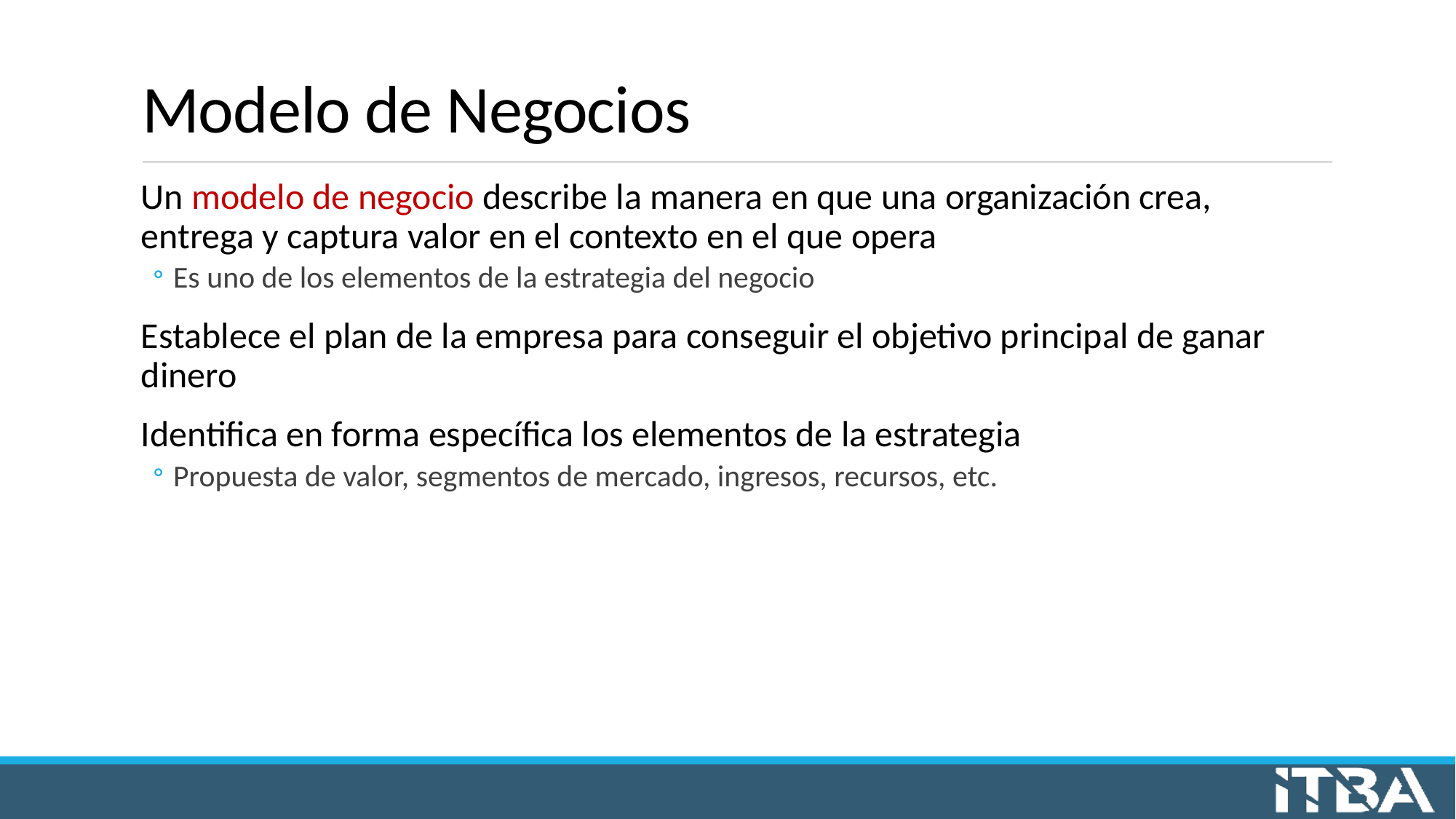

# Modelo de Negocios
Un modelo de negocio describe la manera en que una organización crea, entrega y captura valor en el contexto en el que opera
Es uno de los elementos de la estrategia del negocio
Establece el plan de la empresa para conseguir el objetivo principal de ganar dinero
Identifica en forma específica los elementos de la estrategia
Propuesta de valor, segmentos de mercado, ingresos, recursos, etc.